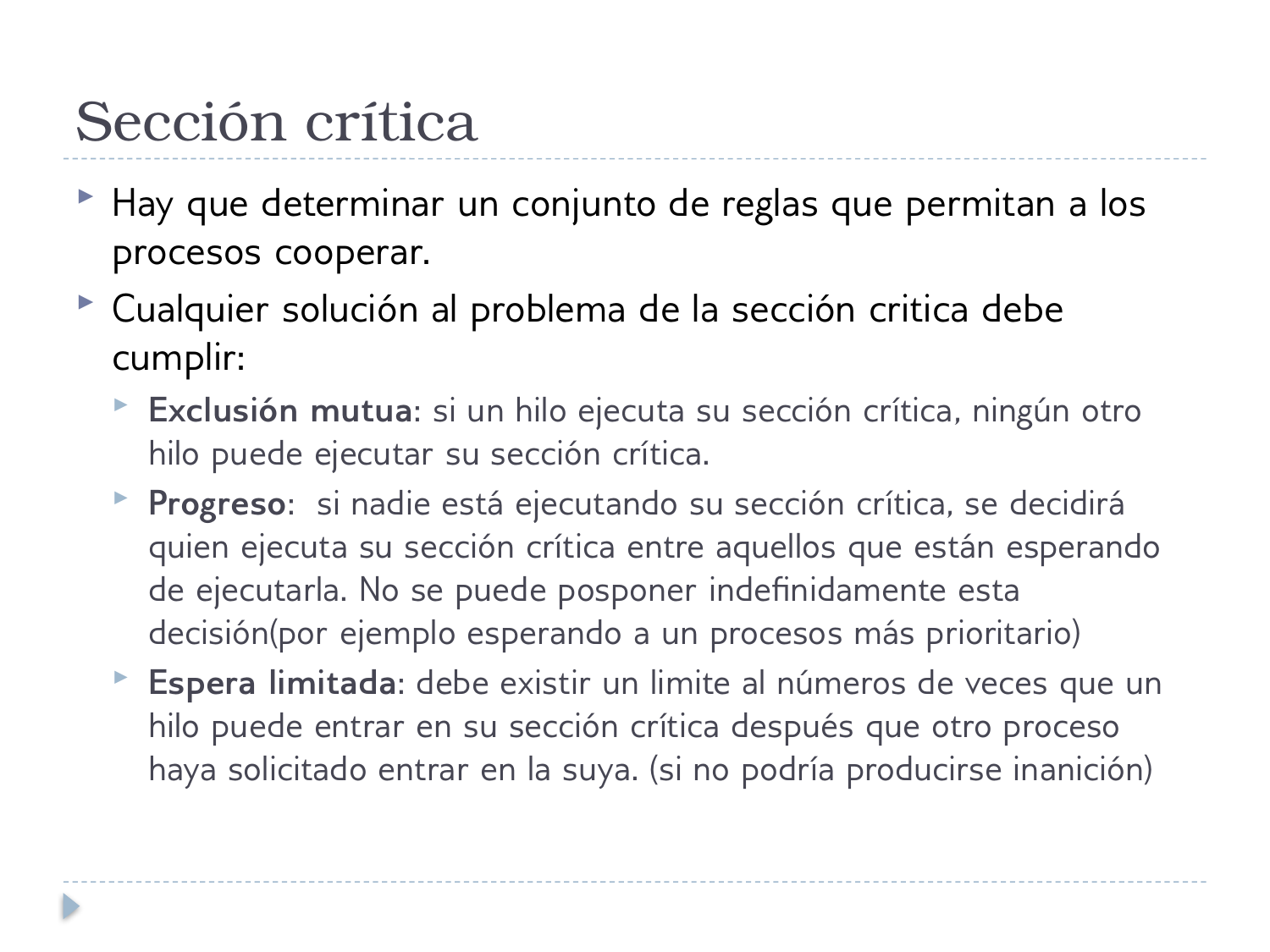

# Sección crítica
Hay que determinar un conjunto de reglas que permitan a los procesos cooperar.
Cualquier solución al problema de la sección critica debe cumplir:
Exclusión mutua: si un hilo ejecuta su sección crítica, ningún otro hilo puede ejecutar su sección crítica.
Progreso:  si nadie está ejecutando su sección crítica, se decidirá quien ejecuta su sección crítica entre aquellos que están esperando de ejecutarla. No se puede posponer indefinidamente esta decisión(por ejemplo esperando a un procesos más prioritario)
Espera limitada: debe existir un limite al números de veces que un hilo puede entrar en su sección crítica después que otro proceso haya solicitado entrar en la suya. (si no podría producirse inanición)